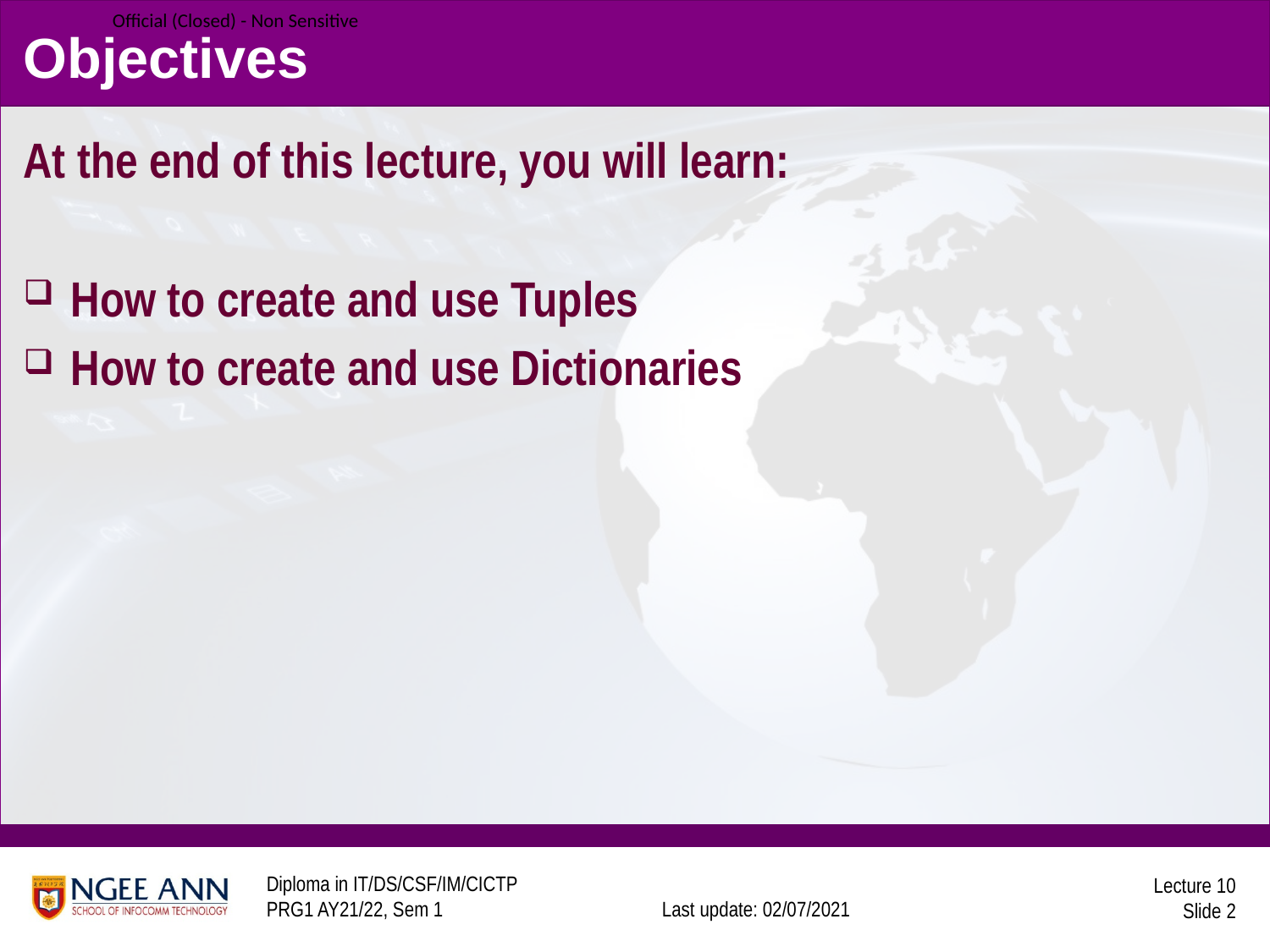

# Objectives
At the end of this lecture, you will learn:

How to create and use Tuples
How to create and use Dictionaries